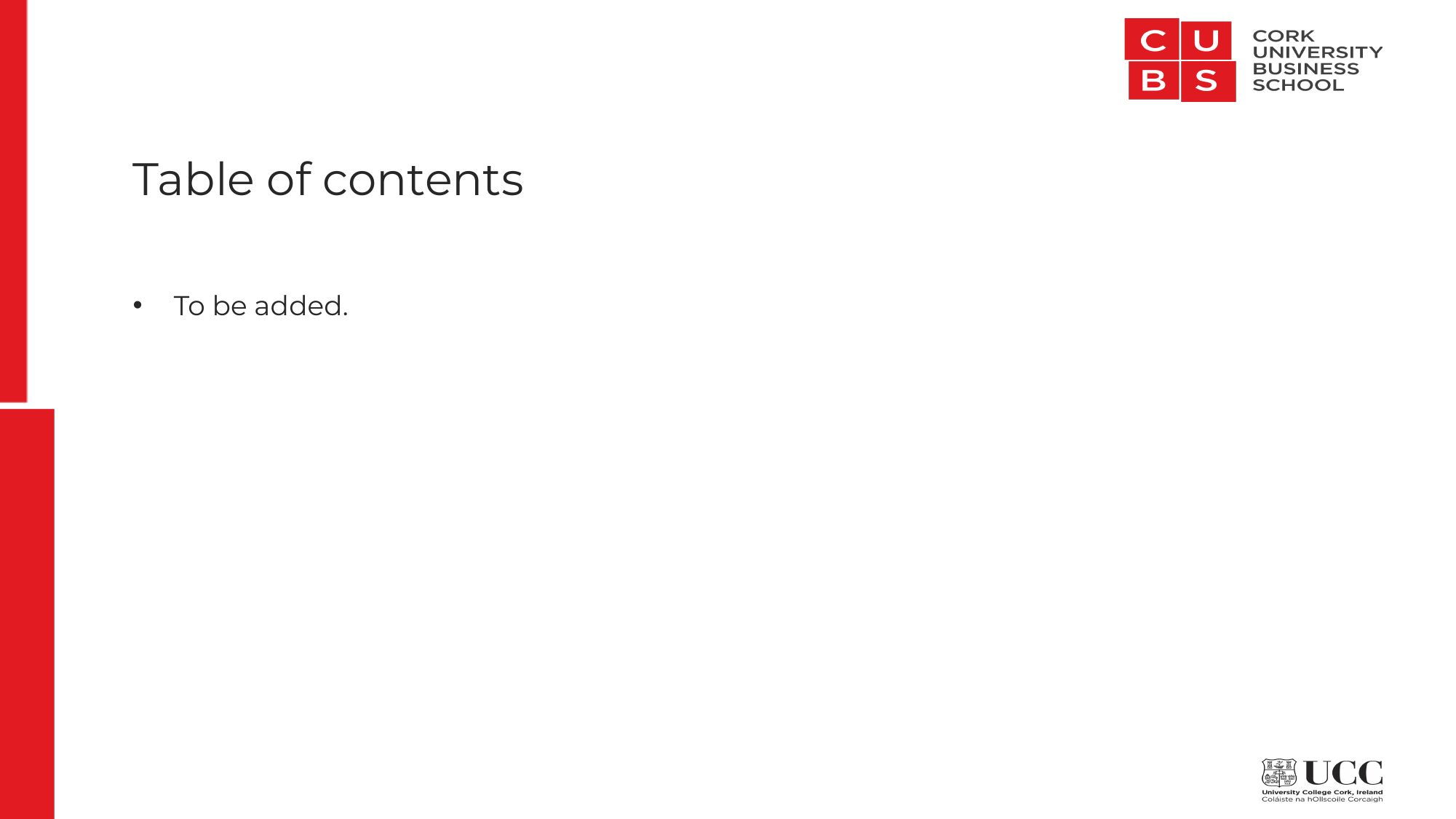

# Table of contents
To be added.